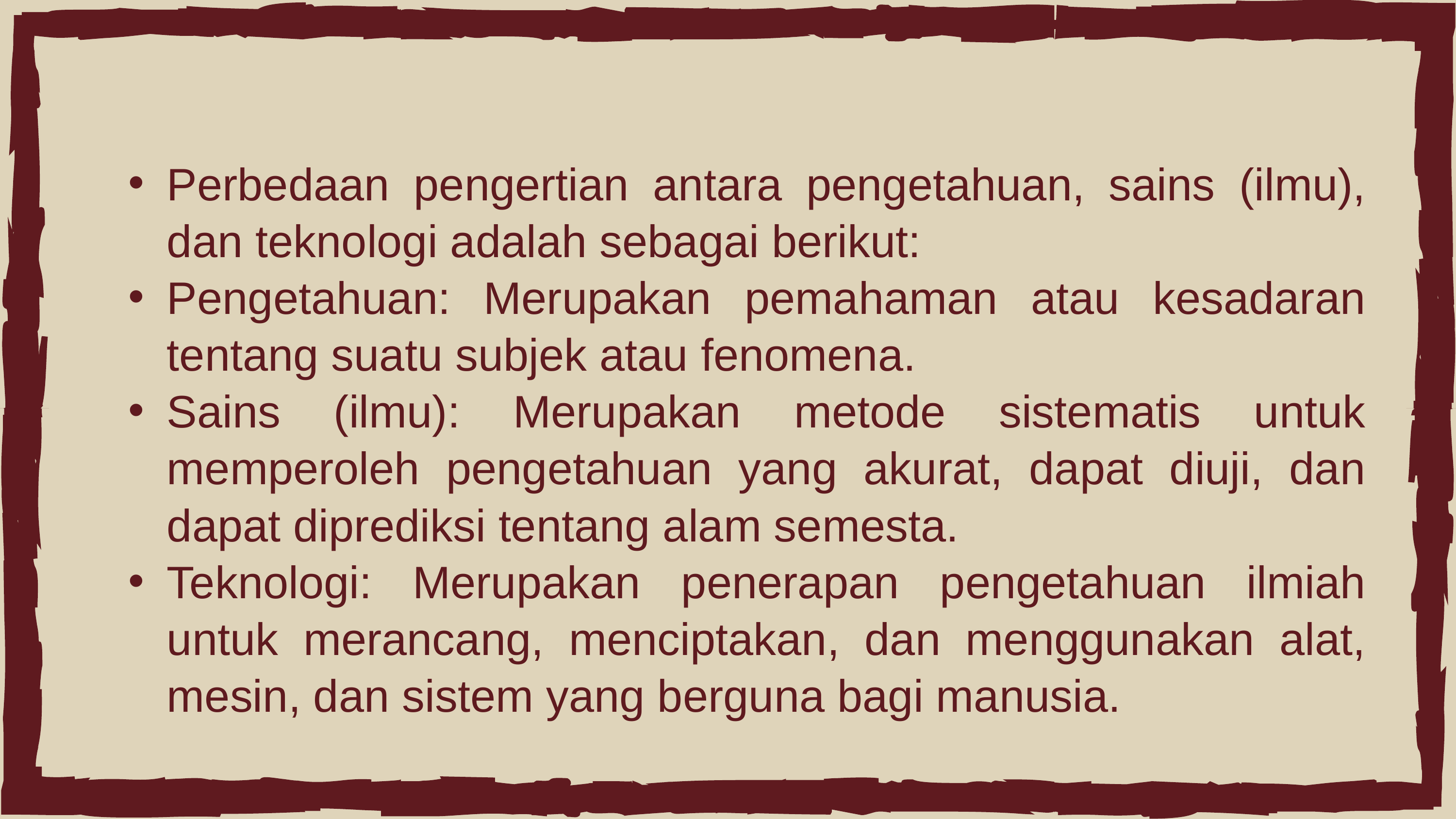

Perbedaan pengertian antara pengetahuan, sains (ilmu), dan teknologi adalah sebagai berikut:
Pengetahuan: Merupakan pemahaman atau kesadaran tentang suatu subjek atau fenomena.
Sains (ilmu): Merupakan metode sistematis untuk memperoleh pengetahuan yang akurat, dapat diuji, dan dapat diprediksi tentang alam semesta.
Teknologi: Merupakan penerapan pengetahuan ilmiah untuk merancang, menciptakan, dan menggunakan alat, mesin, dan sistem yang berguna bagi manusia.